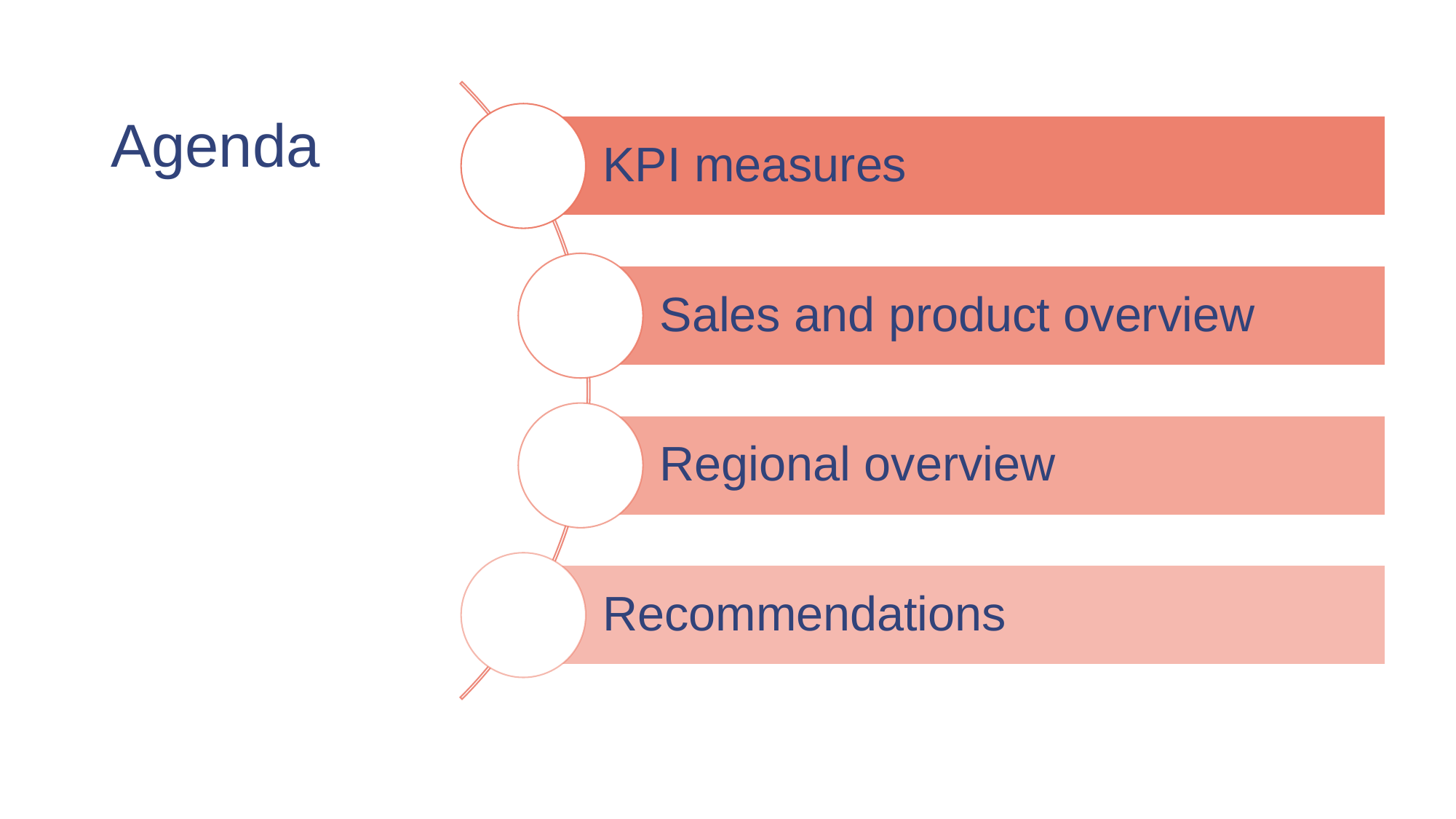

# Agenda
KPI measures
Sales and product overview
Regional overview
Recommendations